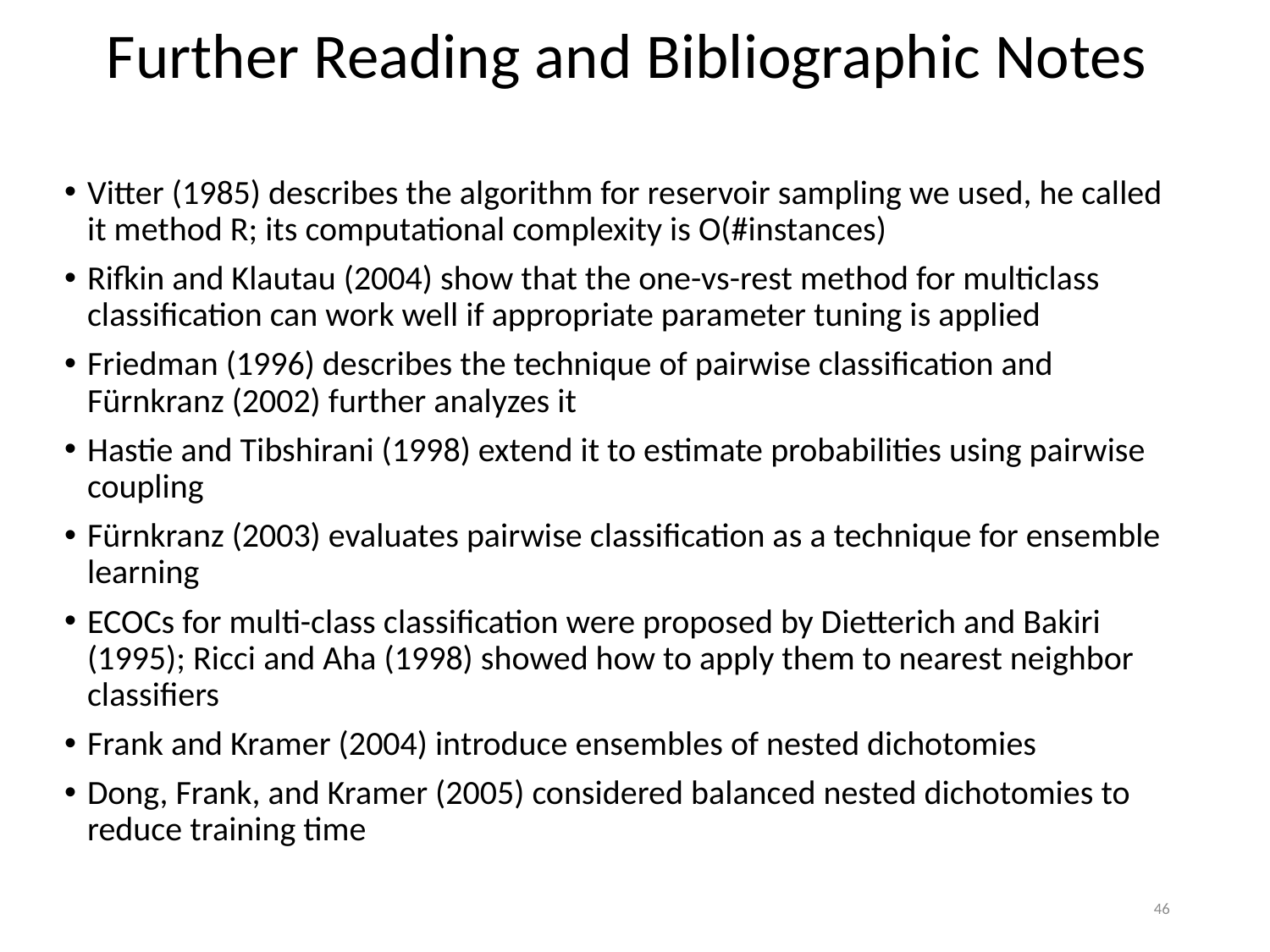

# Further Reading and Bibliographic Notes
Vitter (1985) describes the algorithm for reservoir sampling we used, he called it method R; its computational complexity is O(#instances)
Rifkin and Klautau (2004) show that the one-vs-rest method for multiclass classification can work well if appropriate parameter tuning is applied
Friedman (1996) describes the technique of pairwise classification and Fürnkranz (2002) further analyzes it
Hastie and Tibshirani (1998) extend it to estimate probabilities using pairwise coupling
Fürnkranz (2003) evaluates pairwise classification as a technique for ensemble learning
ECOCs for multi-class classification were proposed by Dietterich and Bakiri (1995); Ricci and Aha (1998) showed how to apply them to nearest neighbor classifiers
Frank and Kramer (2004) introduce ensembles of nested dichotomies
Dong, Frank, and Kramer (2005) considered balanced nested dichotomies to reduce training time

46